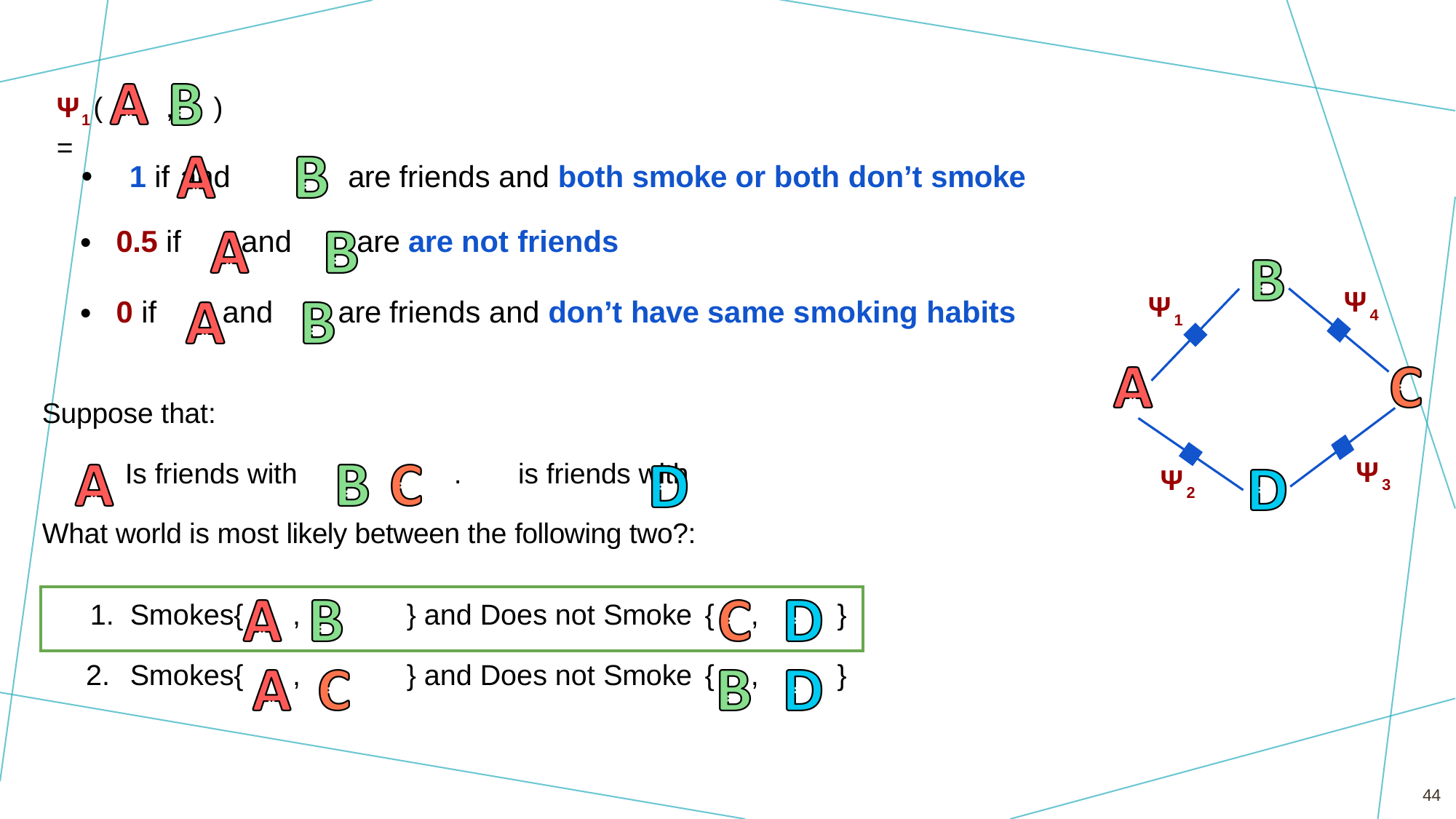

Ψ1(	,	) =
1 if	and
are friends and both smoke or both don’t smoke

| 0.5 if | and | are are not friends |
| --- | --- | --- |
| 0 if | and | are friends and don’t have same smoking habits |

Ψ4
Ψ1

Suppose that:

Is friends with	.	is friends with

What world is most likely between the following two?:
Ψ3
Ψ2

| 1. Smokes{ | , | } and Does not Smoke { | , | } |
| --- | --- | --- | --- | --- |
| 2. Smokes{ | , | } and Does not Smoke { | , | } |

44